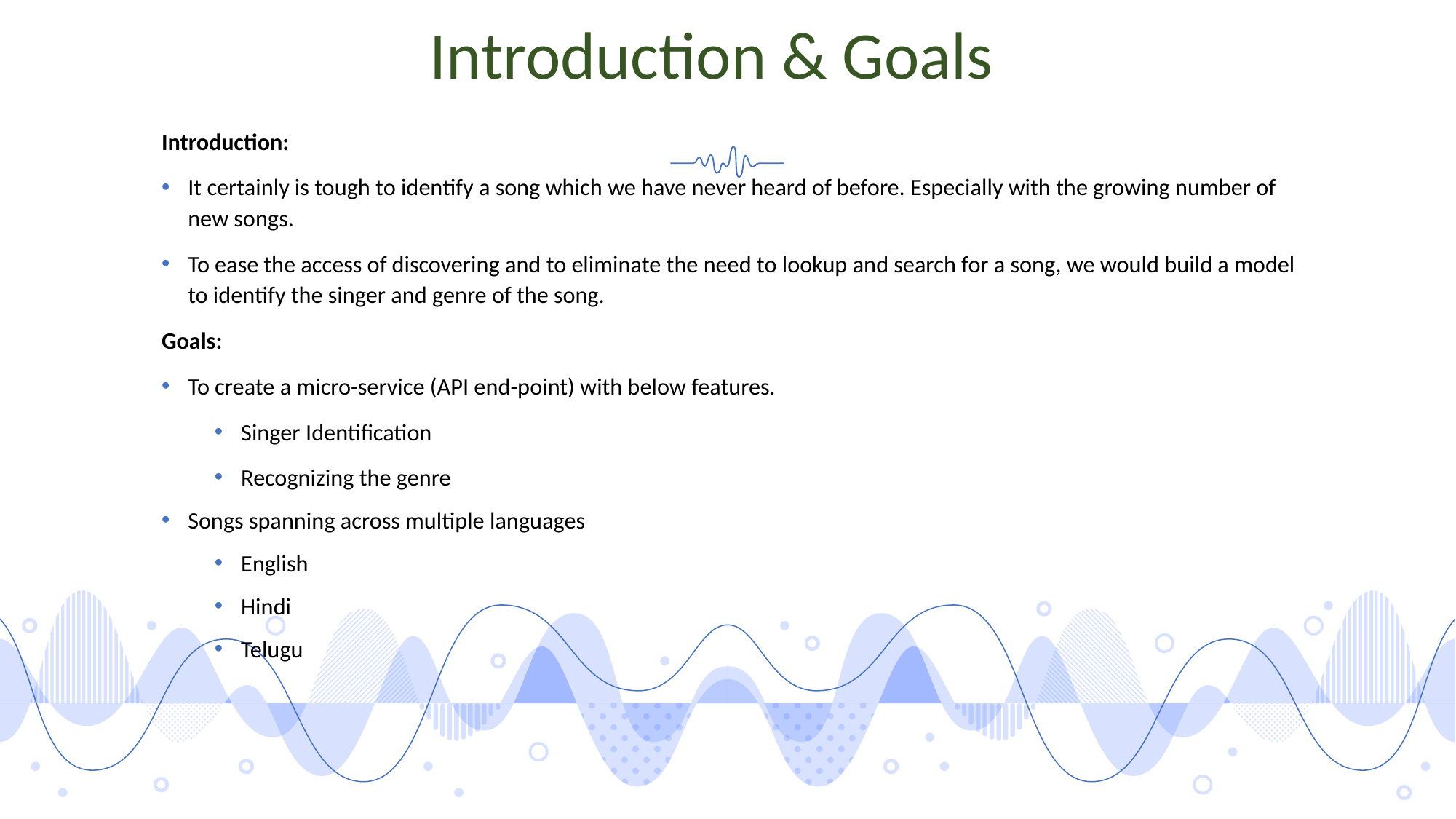

# Introduction & Goals

Introduction:
It certainly is tough to identify a song which we have never heard of before. Especially with the growing number of new songs.
To ease the access of discovering and to eliminate the need to lookup and search for a song, we would build a model to identify the singer and genre of the song.
Goals:
To create a micro-service (API end-point) with below features.
Singer Identification
Recognizing the genre
Songs spanning across multiple languages
English
Hindi
Telugu